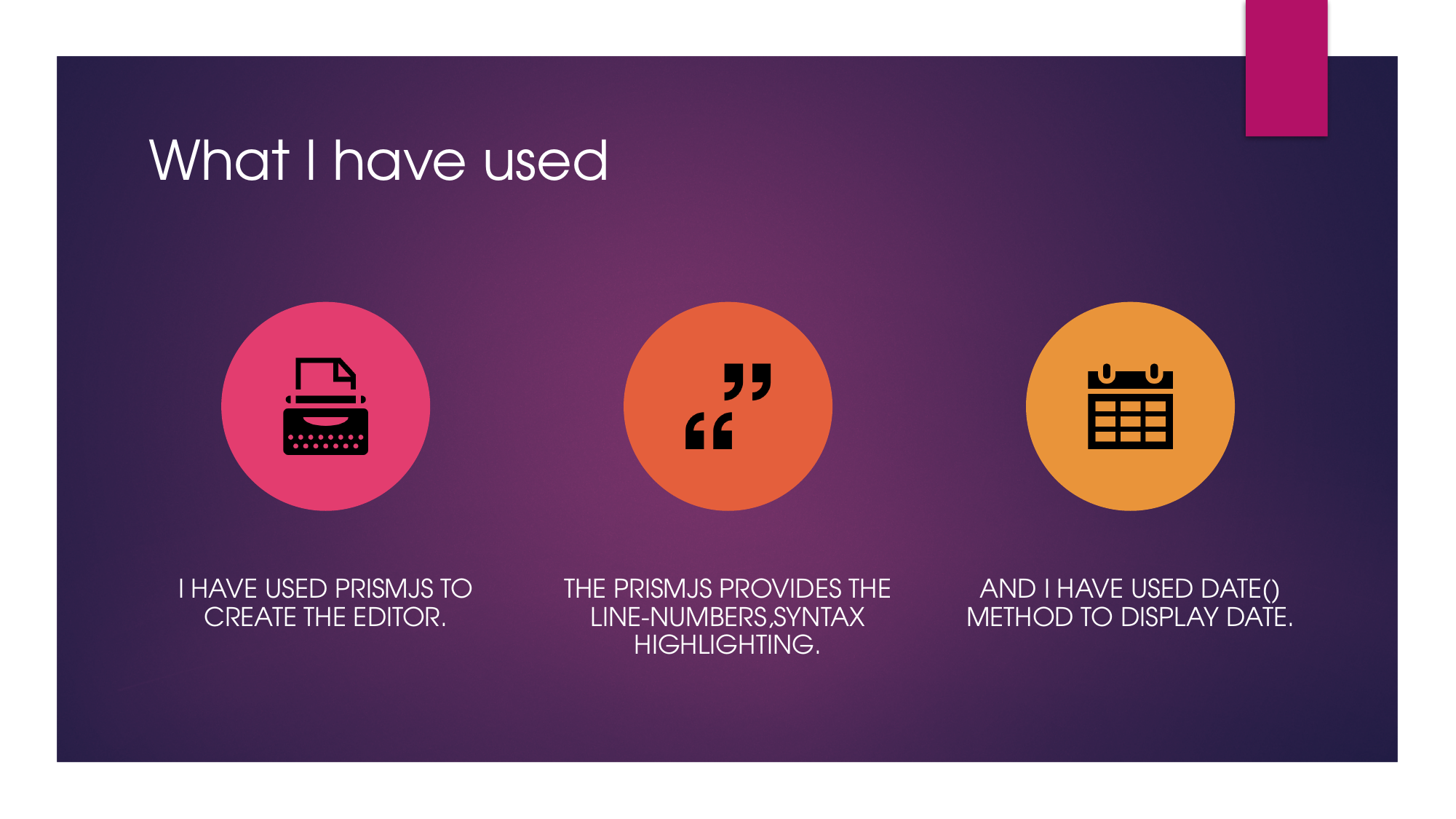

# What I have used
I have used prismjs to create the editor.
The prismjs provides the line-numbers,syntax highlighting.
And I have used Date() method to display date.